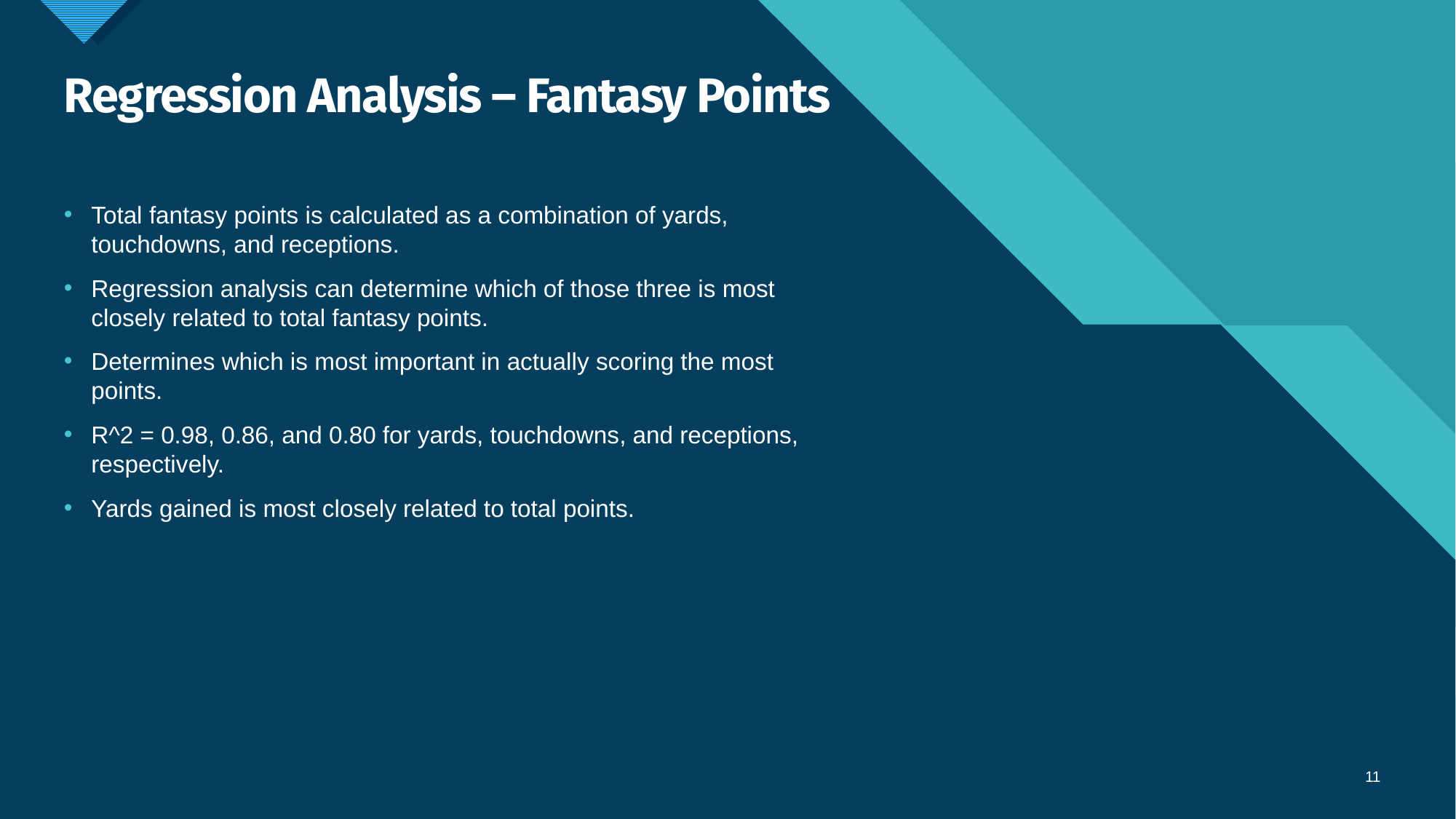

# Regression Analysis – Fantasy Points
Total fantasy points is calculated as a combination of yards, touchdowns, and receptions.
Regression analysis can determine which of those three is most closely related to total fantasy points.
Determines which is most important in actually scoring the most points.
R^2 = 0.98, 0.86, and 0.80 for yards, touchdowns, and receptions, respectively.
Yards gained is most closely related to total points.
11